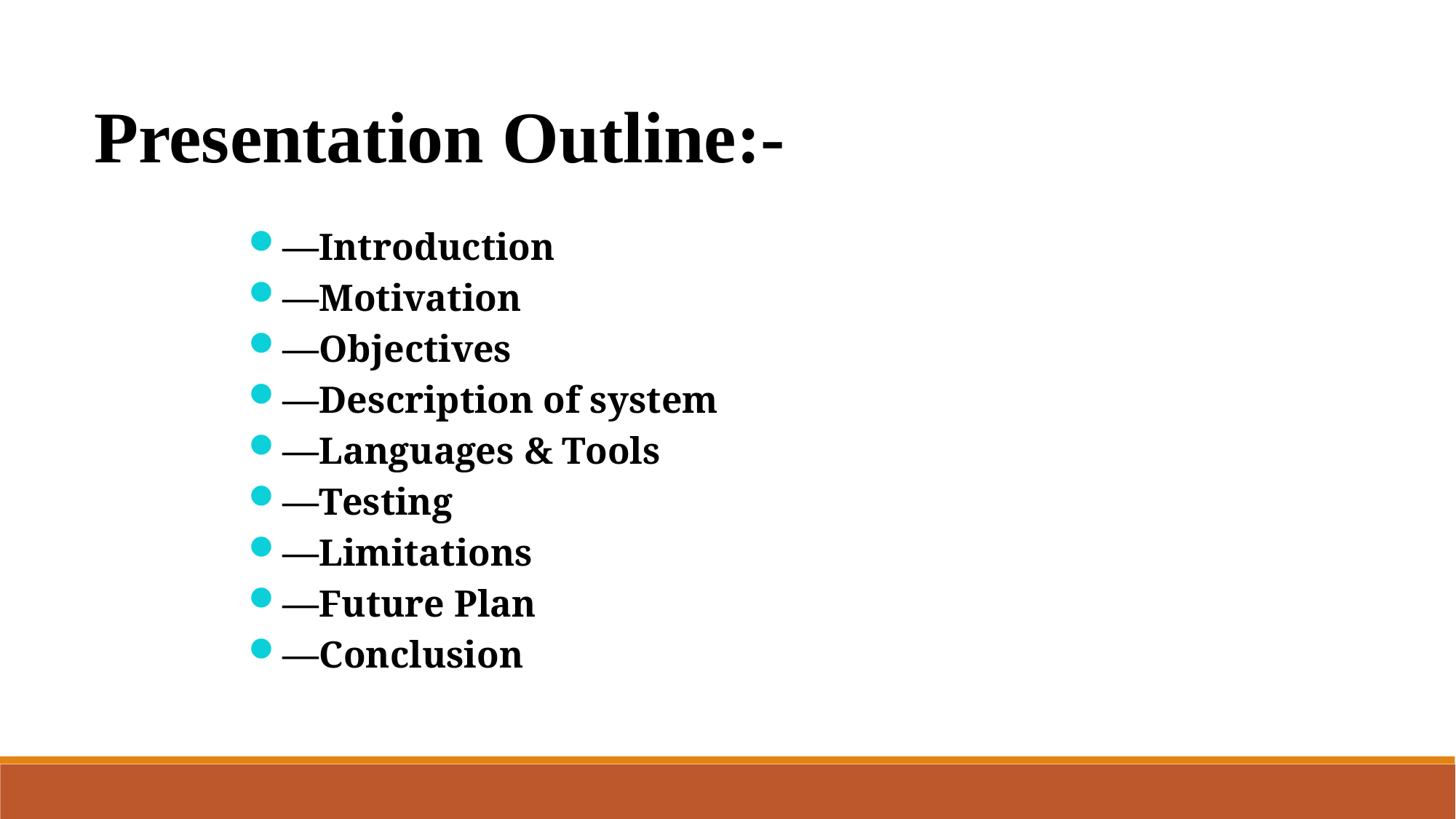

Presentation Outline:-
—Introduction
—Motivation
—Objectives
—Description of system
—Languages & Tools
—Testing
—Limitations
—Future Plan
—Conclusion